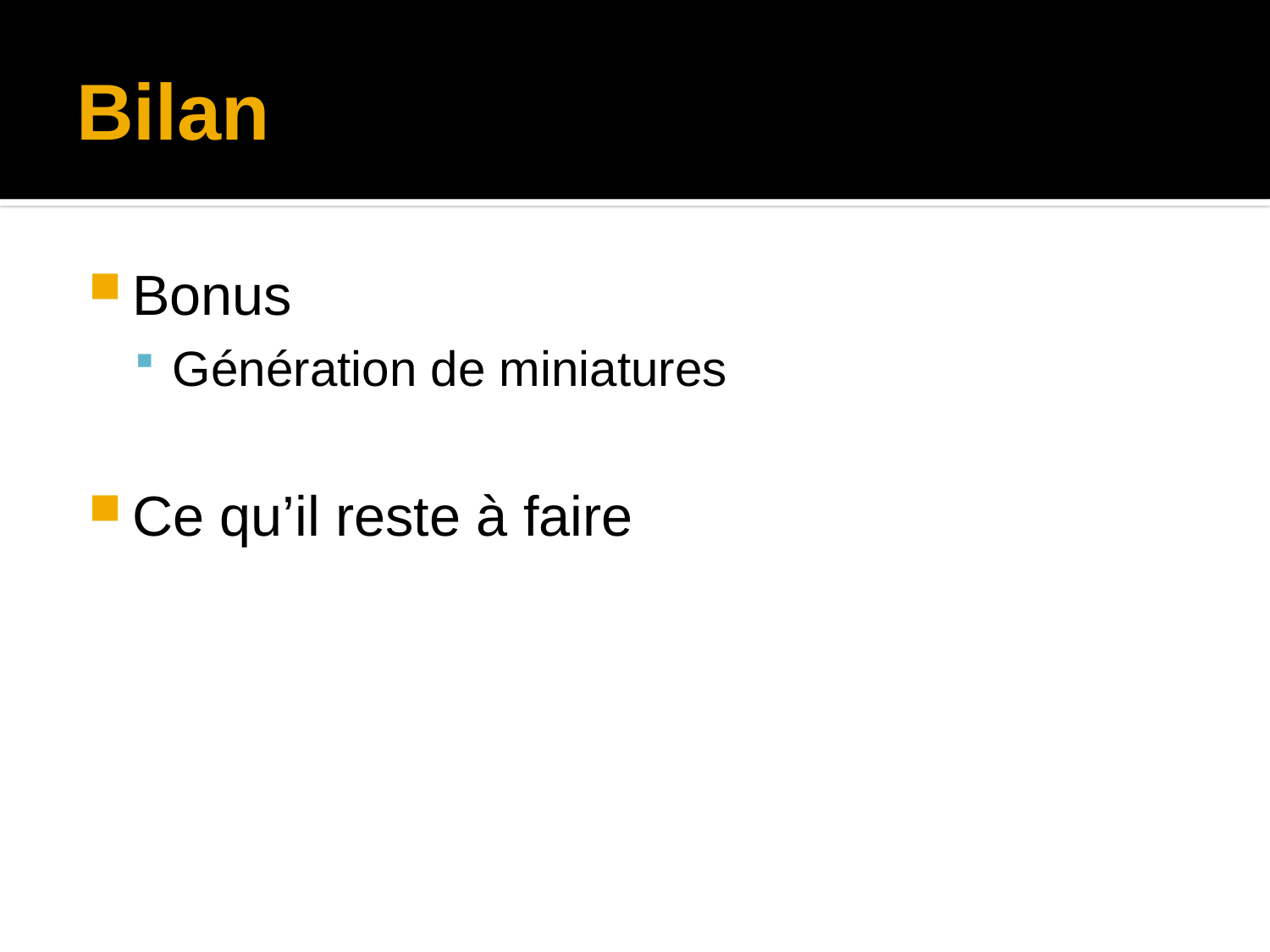

# Bilan
Bonus
Génération de miniatures

Ce qu’il reste à faire